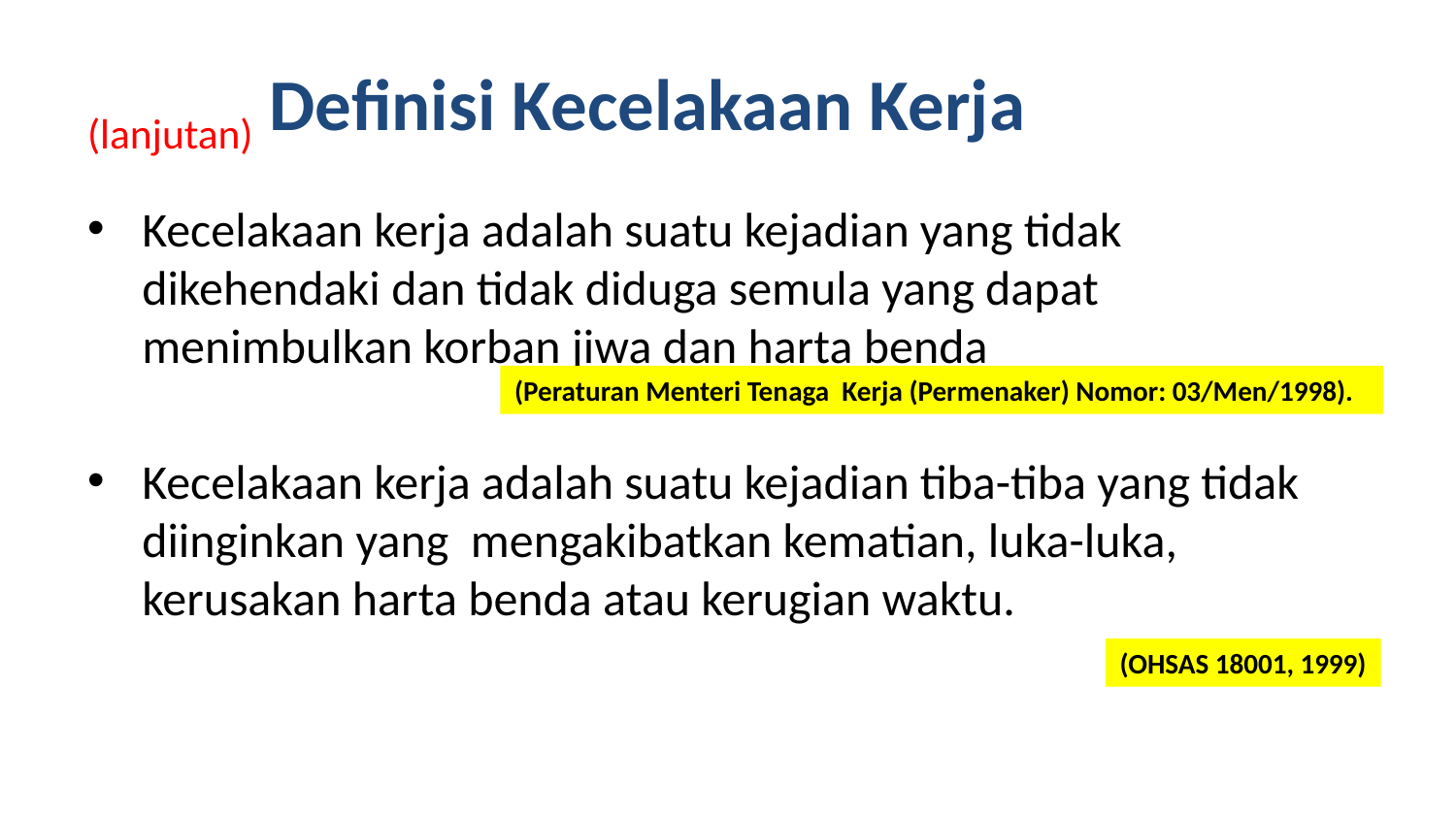

# (lanjutan) Definisi Kecelakaan Kerja
Kecelakaan kerja adalah suatu kejadian yang tidak dikehendaki dan tidak diduga semula yang dapat menimbulkan korban jiwa dan harta benda

Kecelakaan kerja adalah suatu kejadian tiba-tiba yang tidak diinginkan yang  mengakibatkan kematian, luka-luka, kerusakan harta benda atau kerugian waktu.

(Peraturan Menteri Tenaga  Kerja (Permenaker) Nomor: 03/Men/1998).
(OHSAS 18001, 1999)
5